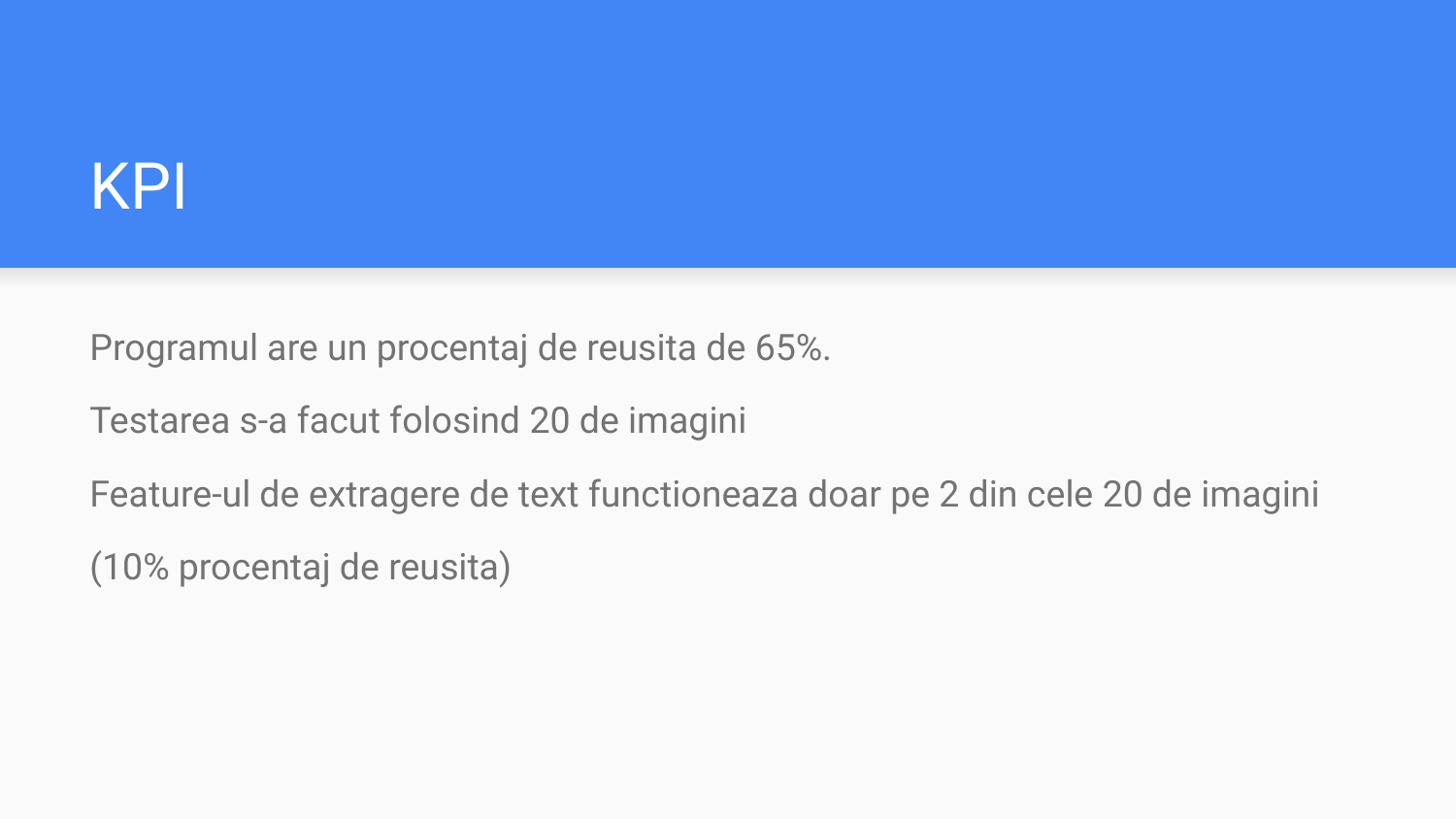

# KPI
Programul are un procentaj de reusita de 65%.
Testarea s-a facut folosind 20 de imagini
Feature-ul de extragere de text functioneaza doar pe 2 din cele 20 de imagini
(10% procentaj de reusita)